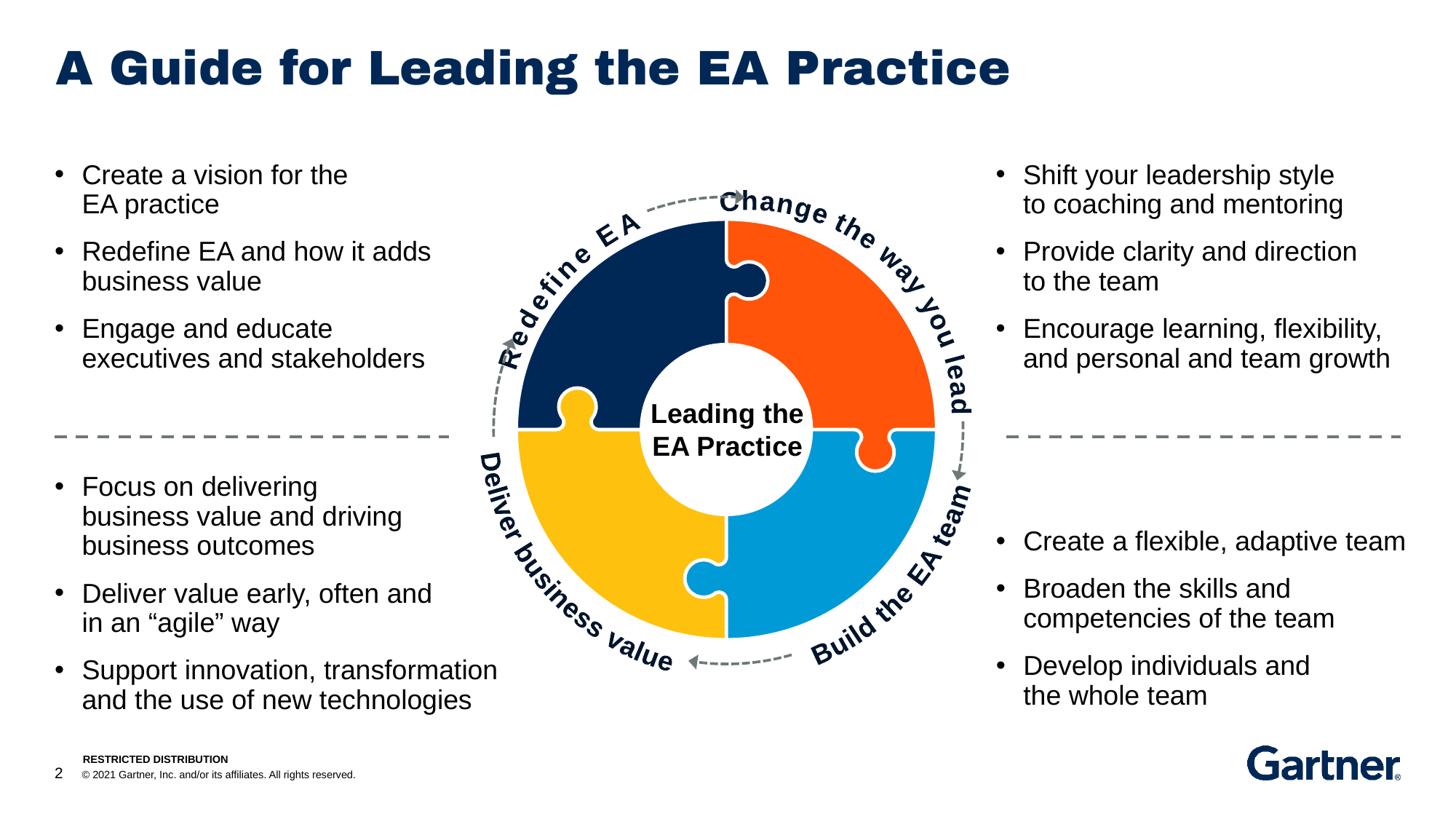

# A Guide for Leading the EA Practice
Create a vision for the
EA practice
Redefine EA and how it adds business value
Engage and educate executives and stakeholders
Shift your leadership style
to coaching and mentoring
Provide clarity and direction
to the team
Encourage learning, flexibility, and personal and team growth

      Redefine EA
    Change the way you lead
Build the EA team

Deliver business value
Leading the EA Practice

Focus on delivering
business value and driving
business outcomes
Deliver value early, often and
in an “agile” way
Support innovation, transformation
and the use of new technologies
Create a flexible, adaptive team
Broaden the skills and competencies of the team
Develop individuals and
the whole team